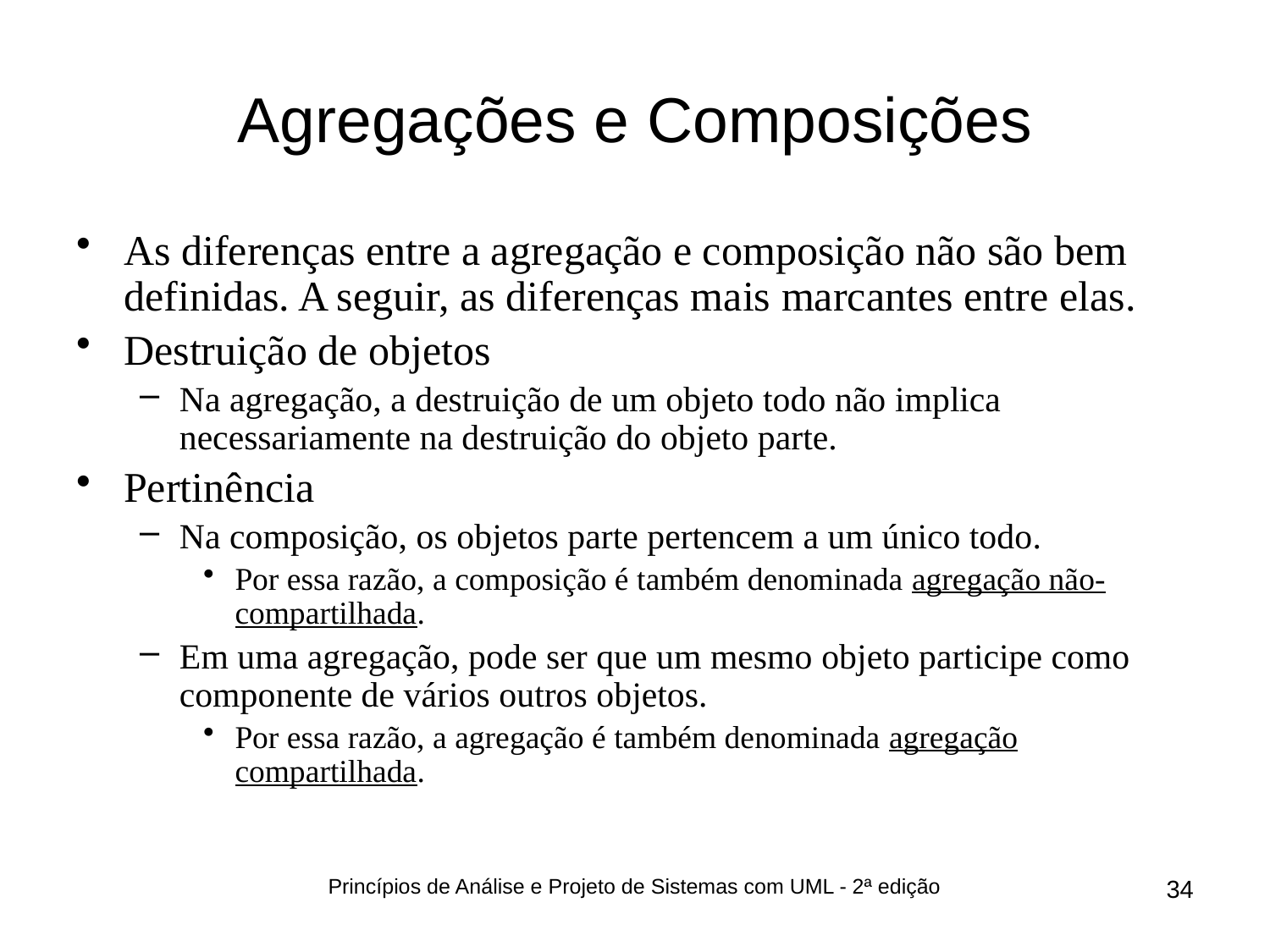

# Agregações e Composições
As diferenças entre a agregação e composição não são bem definidas. A seguir, as diferenças mais marcantes entre elas.
Destruição de objetos
Na agregação, a destruição de um objeto todo não implica necessariamente na destruição do objeto parte.
Pertinência
Na composição, os objetos parte pertencem a um único todo.
Por essa razão, a composição é também denominada agregação não-compartilhada.
Em uma agregação, pode ser que um mesmo objeto participe como componente de vários outros objetos.
Por essa razão, a agregação é também denominada agregação compartilhada.
Princípios de Análise e Projeto de Sistemas com UML - 2ª edição
34